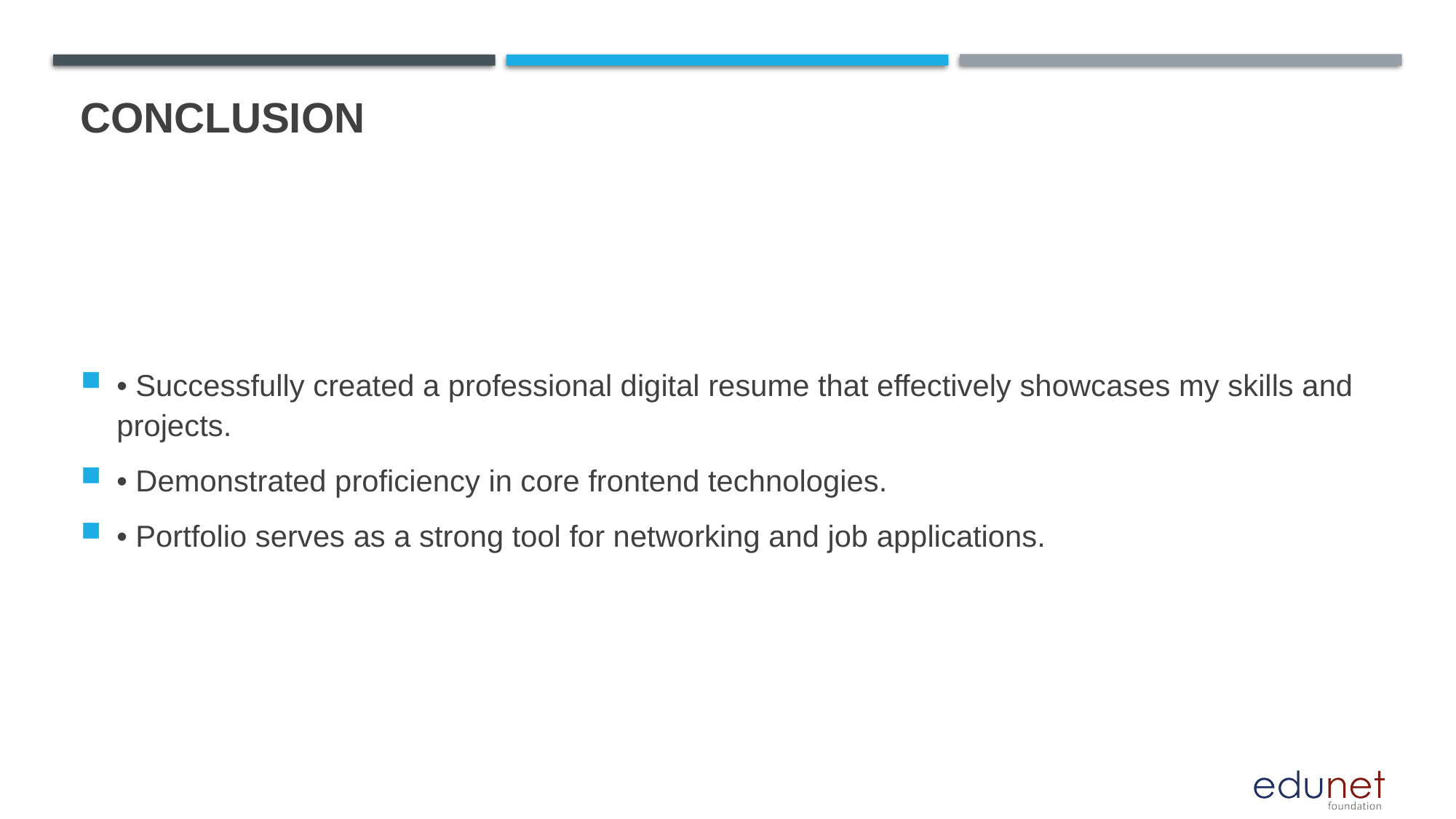

# Conclusion

• Successfully created a professional digital resume that effectively showcases my skills and projects.
• Demonstrated proficiency in core frontend technologies.
• Portfolio serves as a strong tool for networking and job applications.